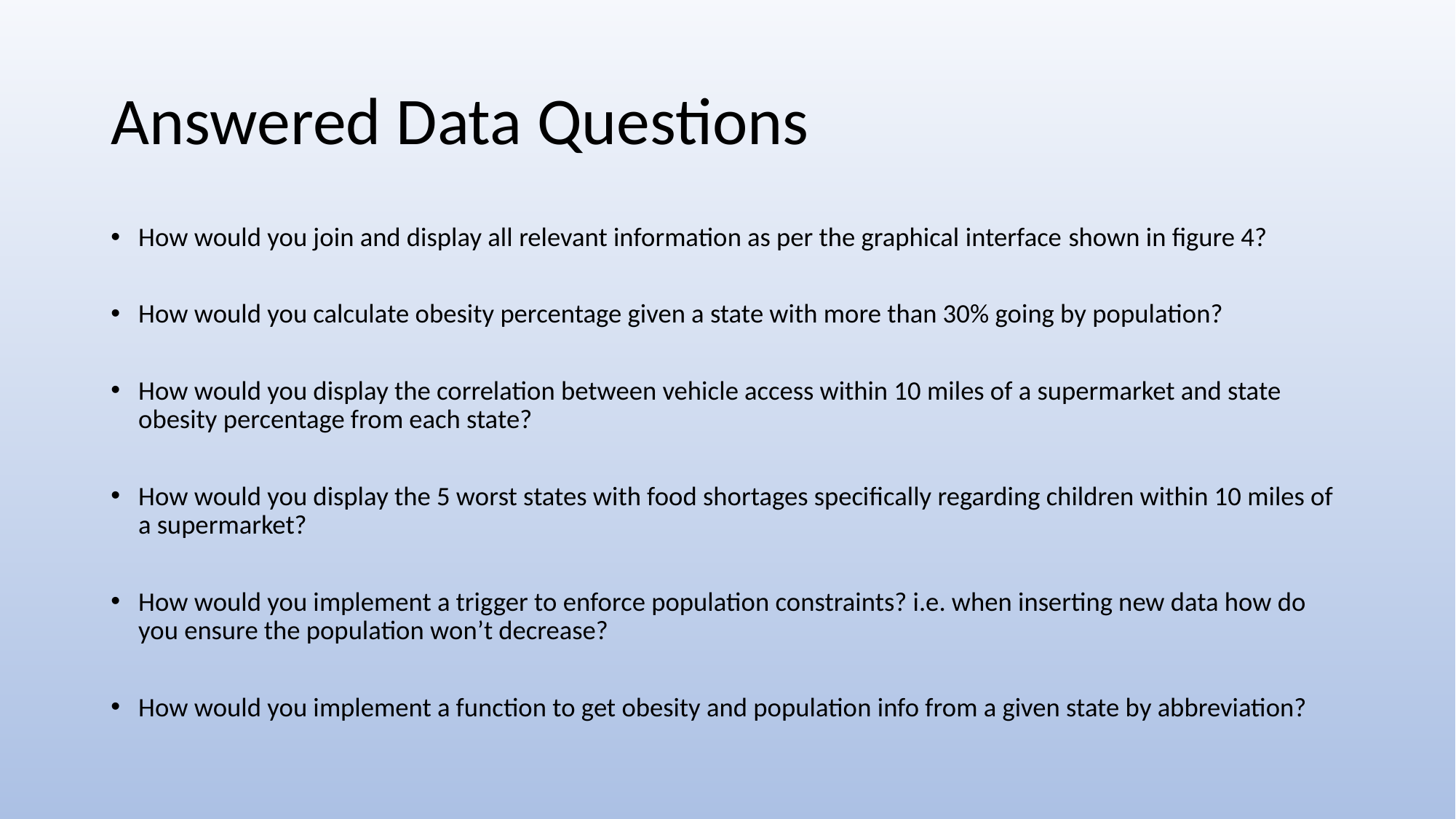

# Answered Data Questions
How would you join and display all relevant information as per the graphical interface shown in figure 4?

How would you calculate obesity percentage given a state with more than 30% going by population?

How would you display the correlation between vehicle access within 10 miles of a supermarket and state obesity percentage from each state?

How would you display the 5 worst states with food shortages specifically regarding children within 10 miles of a supermarket?

How would you implement a trigger to enforce population constraints? i.e. when inserting new data how do you ensure the population won’t decrease?

How would you implement a function to get obesity and population info from a given state by abbreviation?